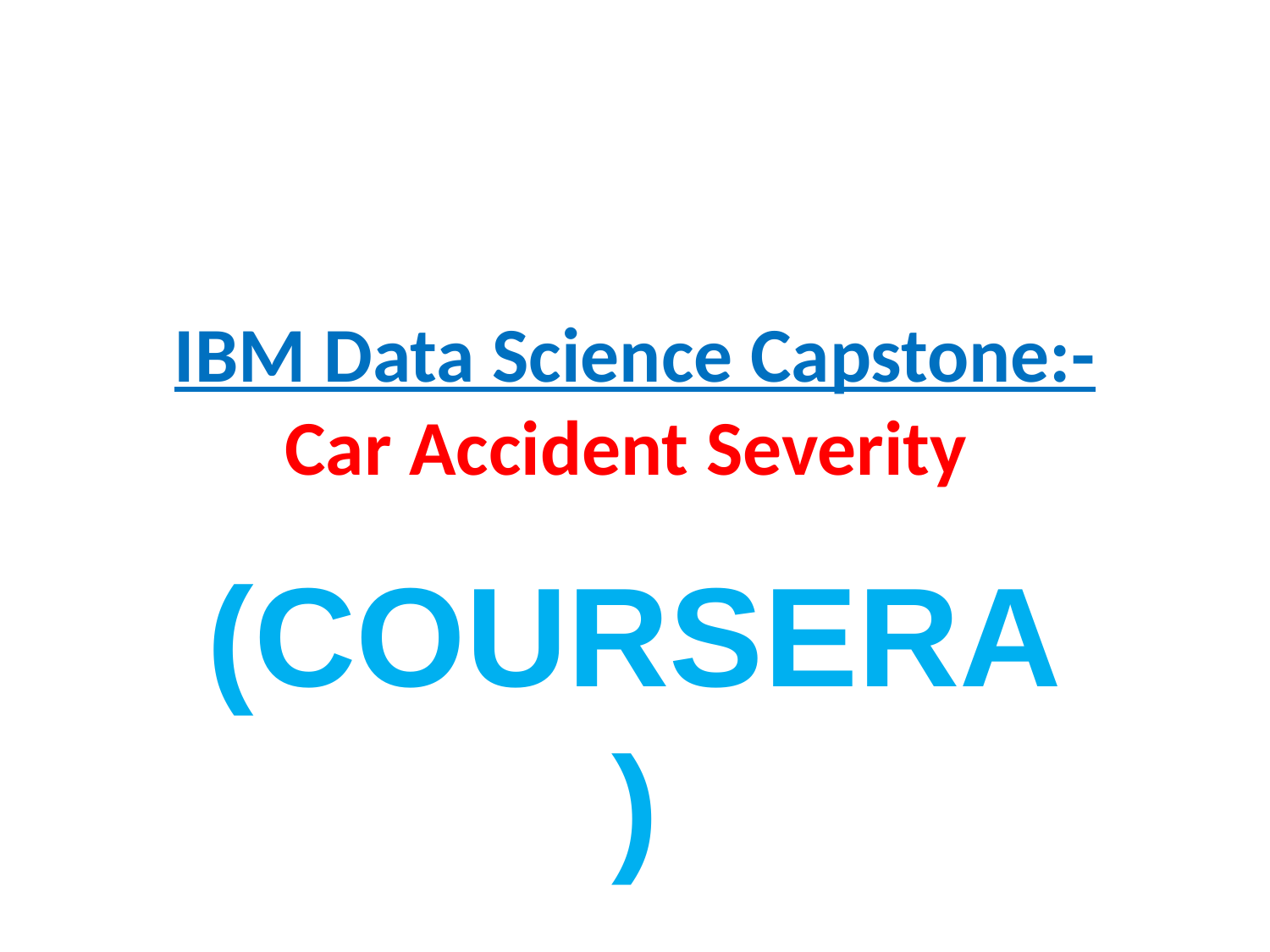

# IBM Data Science Capstone:- Car Accident Severity
(COURSERA)